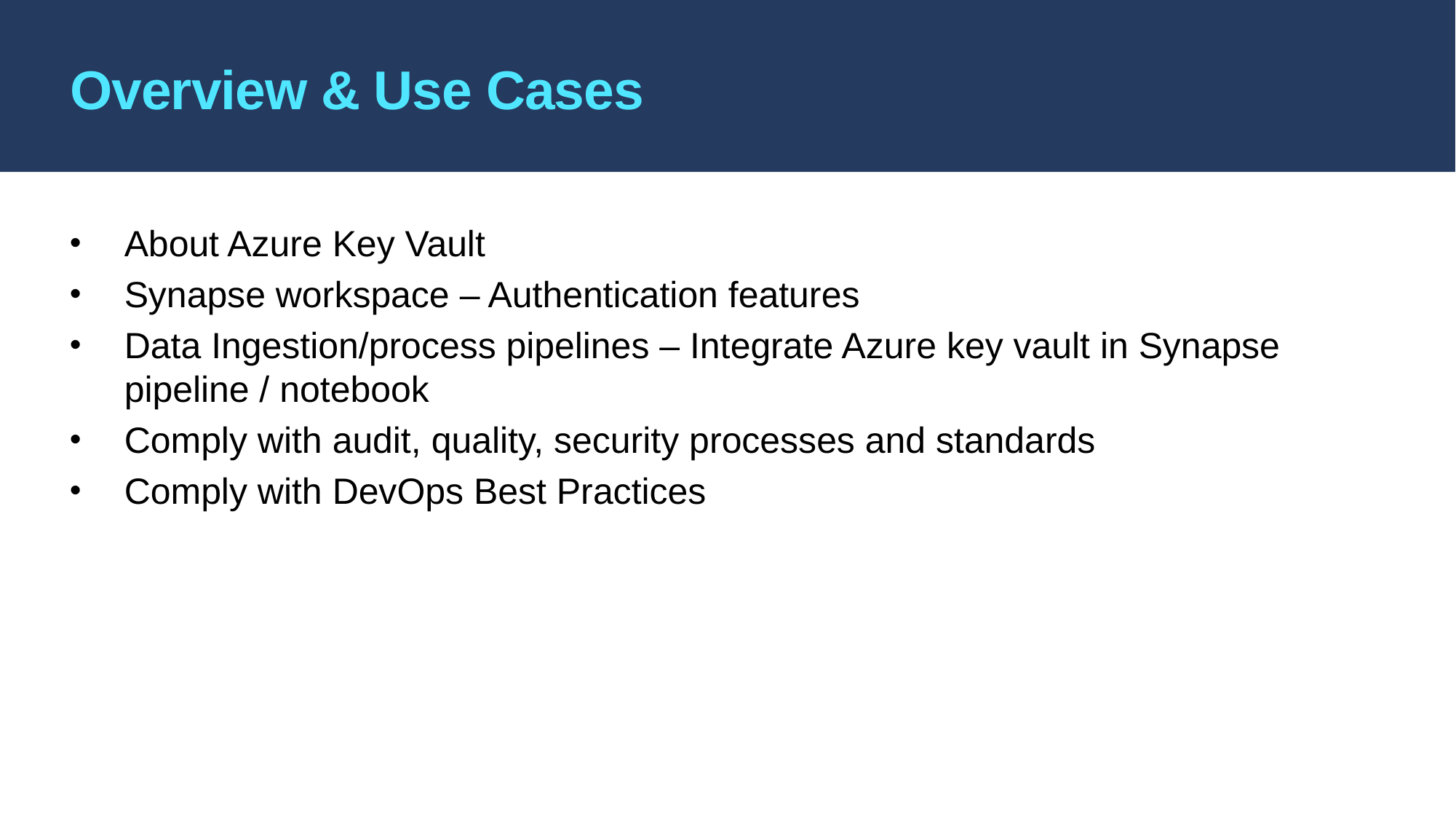

# Overview & Use Cases
About Azure Key Vault
Synapse workspace – Authentication features
Data Ingestion/process pipelines – Integrate Azure key vault in Synapse pipeline / notebook
Comply with audit, quality, security processes and standards
Comply with DevOps Best Practices